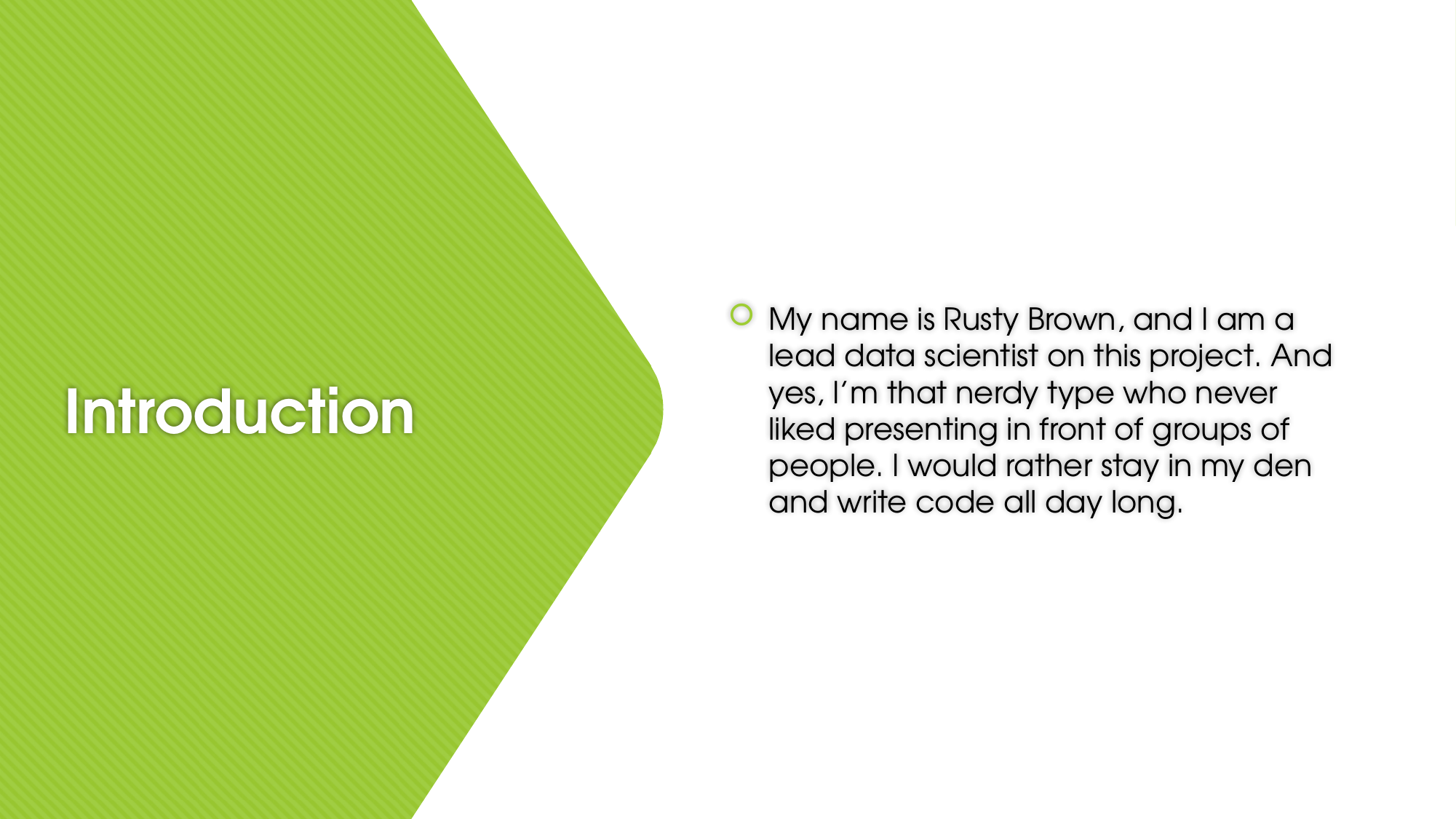

My name is Rusty Brown, and I am a lead data scientist on this project. And yes, I’m that nerdy type who never liked presenting in front of groups of people. I would rather stay in my den and write code all day long.
# Introduction